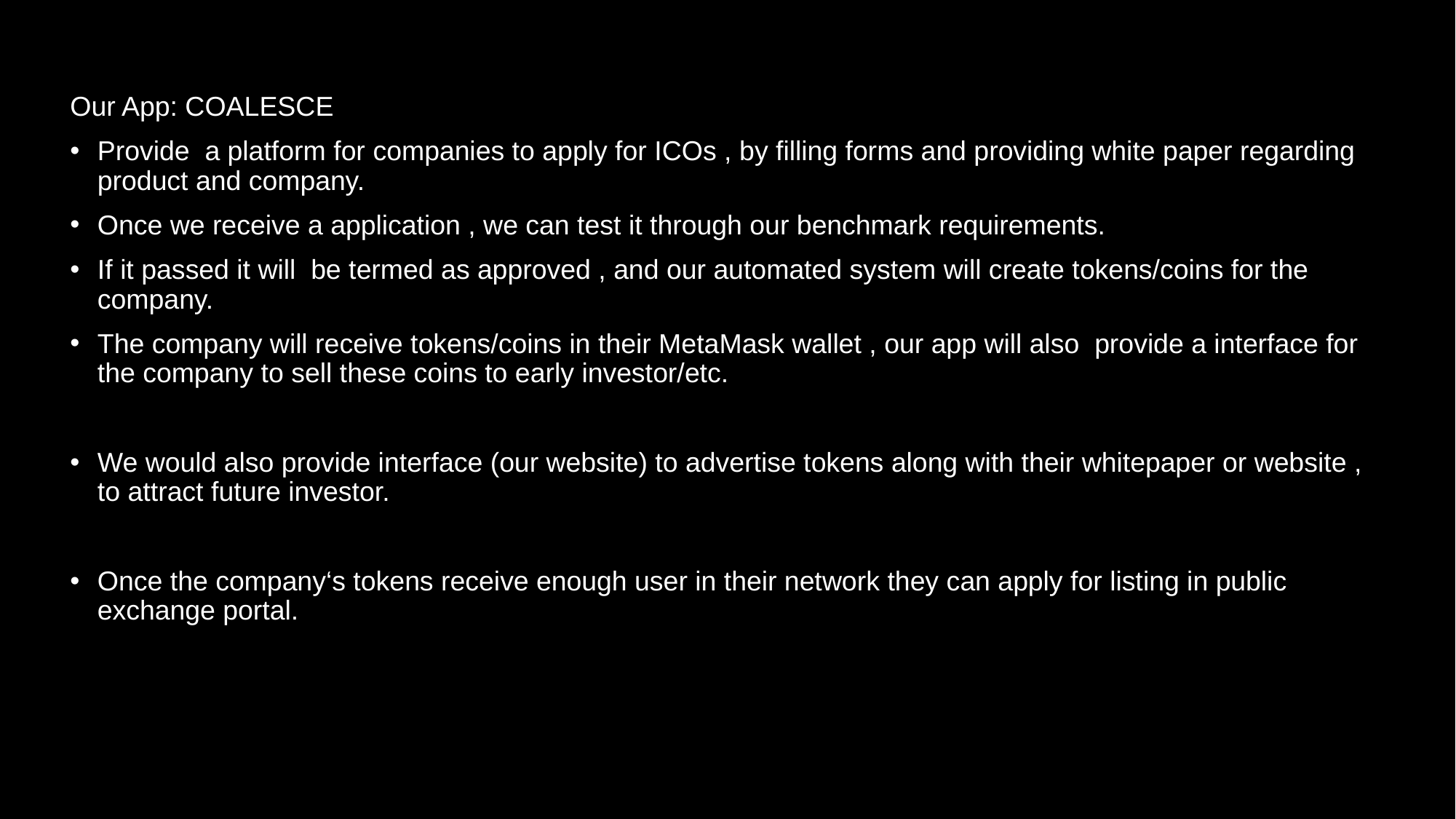

Our App: COALESCE
Provide  a platform for companies to apply for ICOs , by filling forms and providing white paper regarding product and company.
Once we receive a application , we can test it through our benchmark requirements.
If it passed it will  be termed as approved , and our automated system will create tokens/coins for the company.
The company will receive tokens/coins in their MetaMask wallet , our app will also  provide a interface for the company to sell these coins to early investor/etc.

We would also provide interface (our website) to advertise tokens along with their whitepaper or website , to attract future investor.

Once the company‘s tokens receive enough user in their network they can apply for listing in public exchange portal.